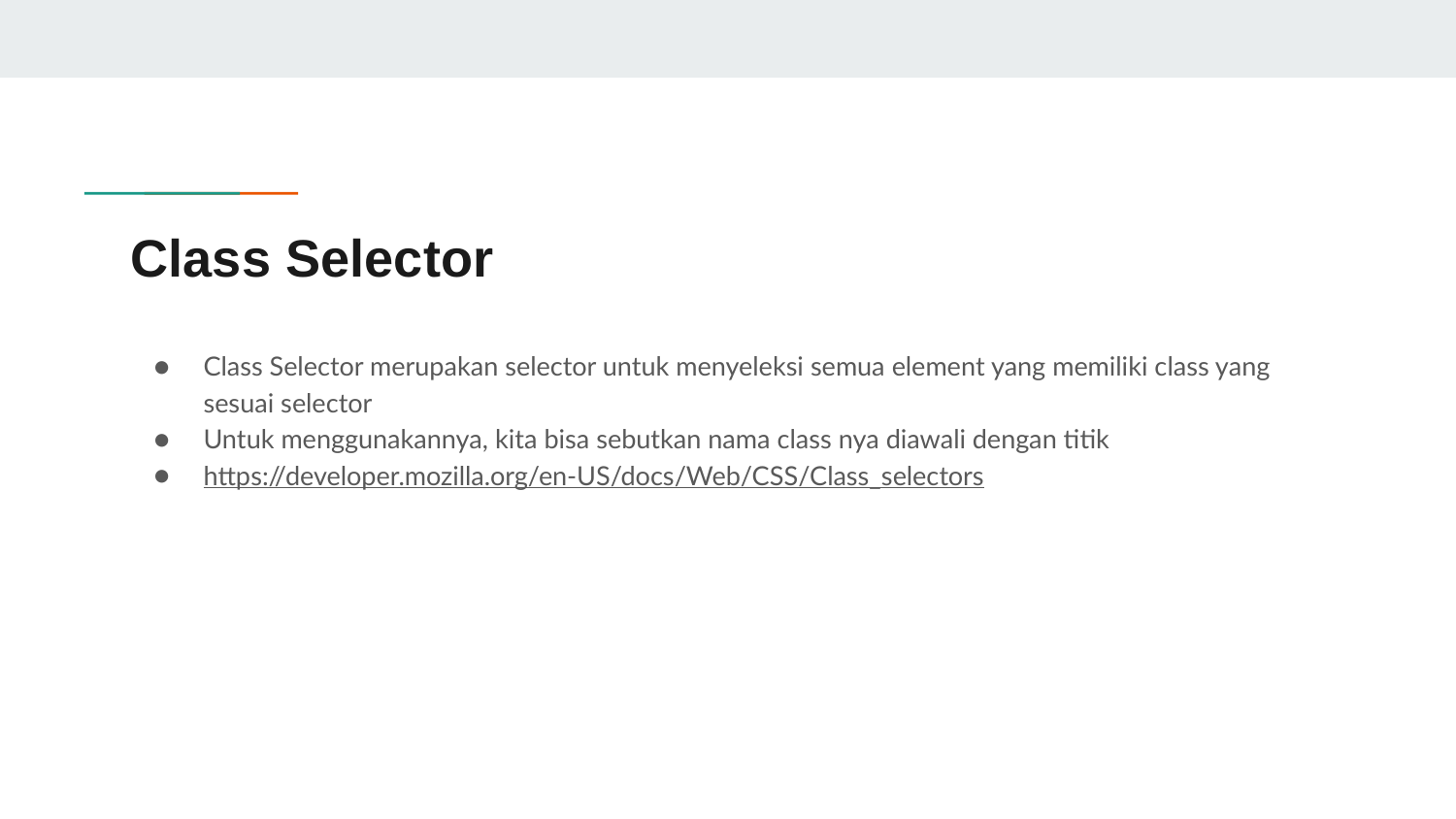

# Class Selector
Class Selector merupakan selector untuk menyeleksi semua element yang memiliki class yang sesuai selector
Untuk menggunakannya, kita bisa sebutkan nama class nya diawali dengan titik
https://developer.mozilla.org/en-US/docs/Web/CSS/Class_selectors